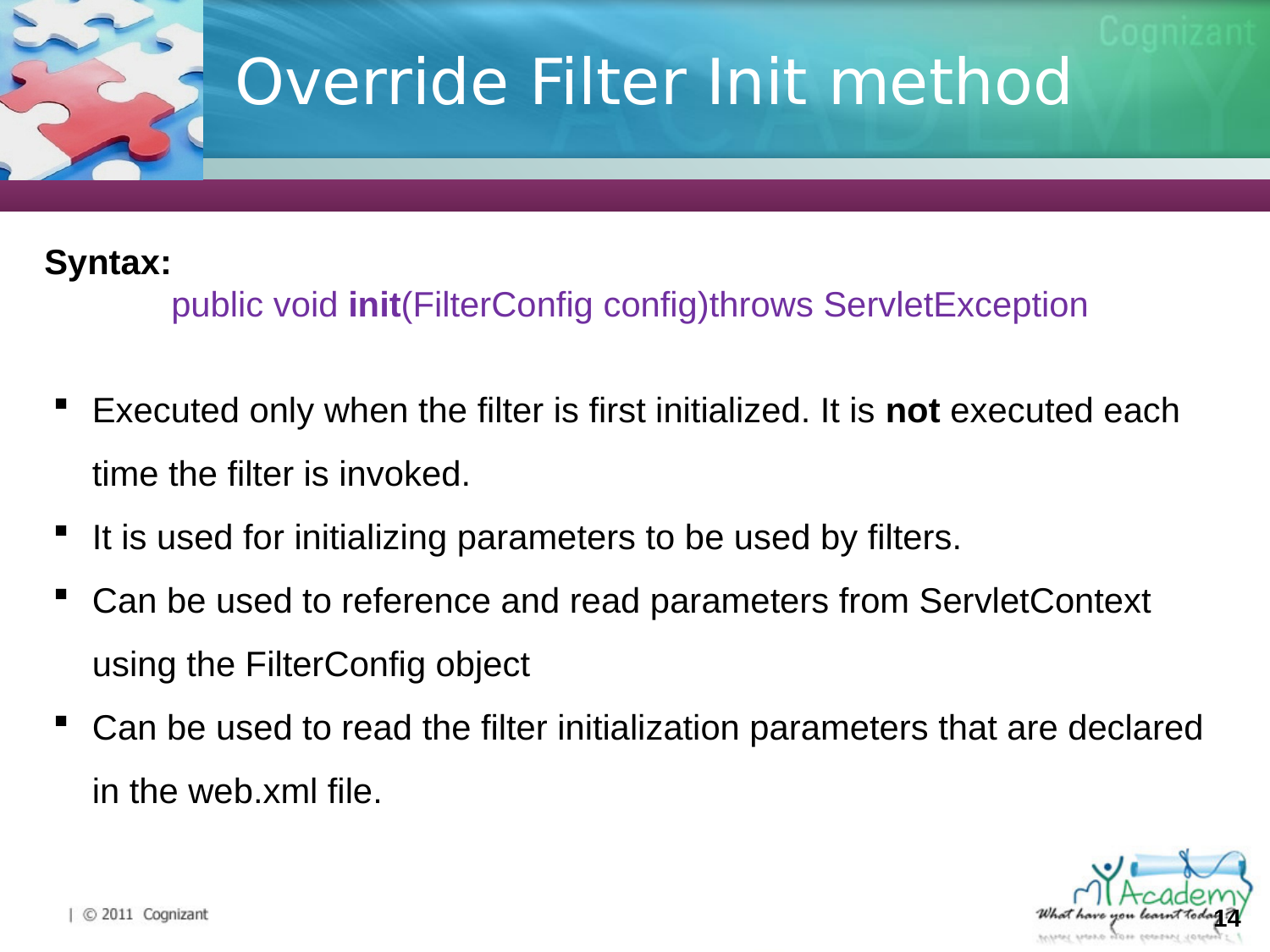

# Override Filter Init method
Syntax:
	public void init(FilterConfig config)throws ServletException

Executed only when the filter is first initialized. It is not executed each time the filter is invoked.
It is used for initializing parameters to be used by filters.
Can be used to reference and read parameters from ServletContext using the FilterConfig object
Can be used to read the filter initialization parameters that are declared in the web.xml file.
14